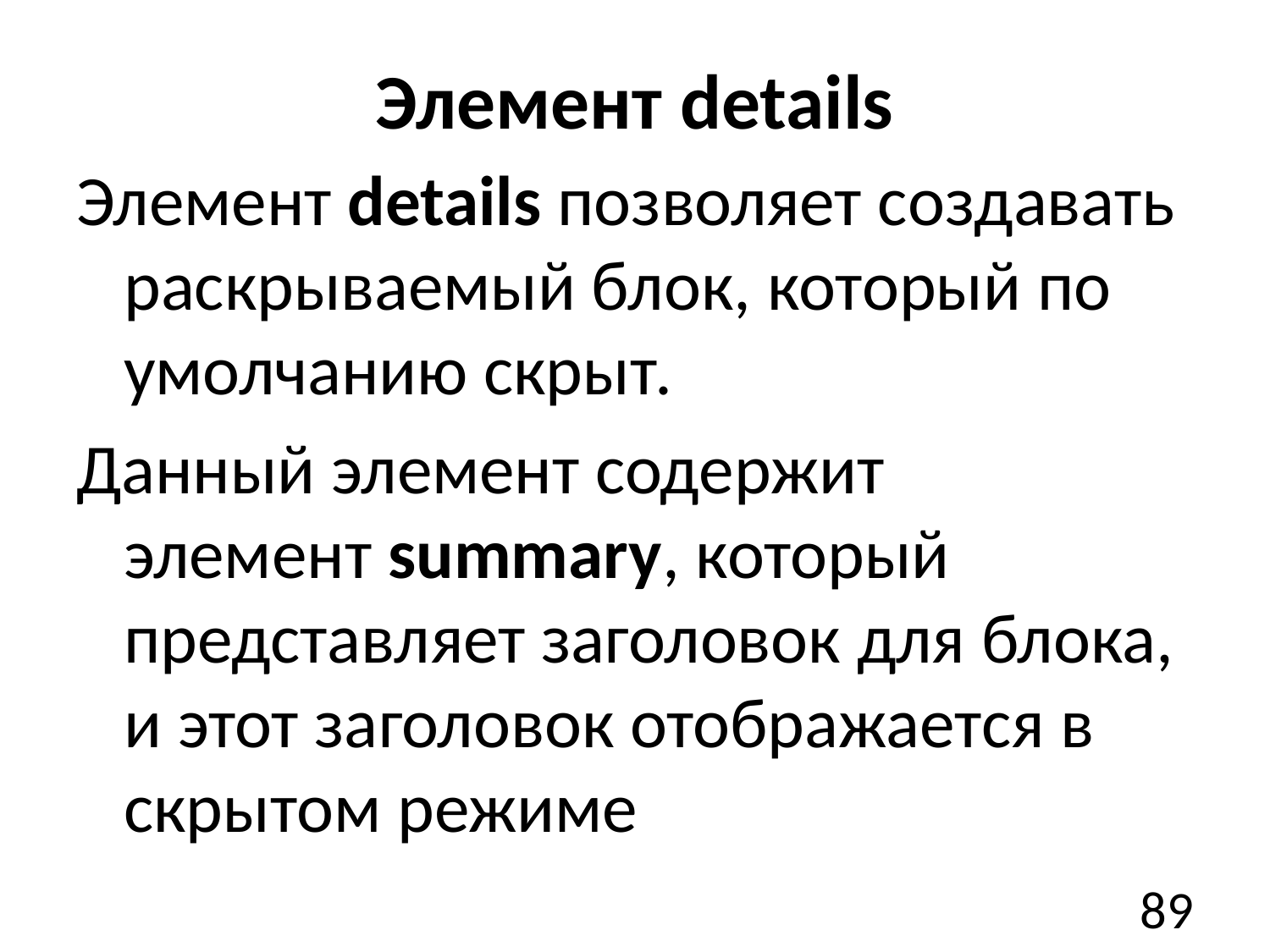

# Элемент details
Элемент details позволяет создавать раскрываемый блок, который по умолчанию скрыт.
Данный элемент содержит элемент summary, который представляет заголовок для блока, и этот заголовок отображается в скрытом режиме
89